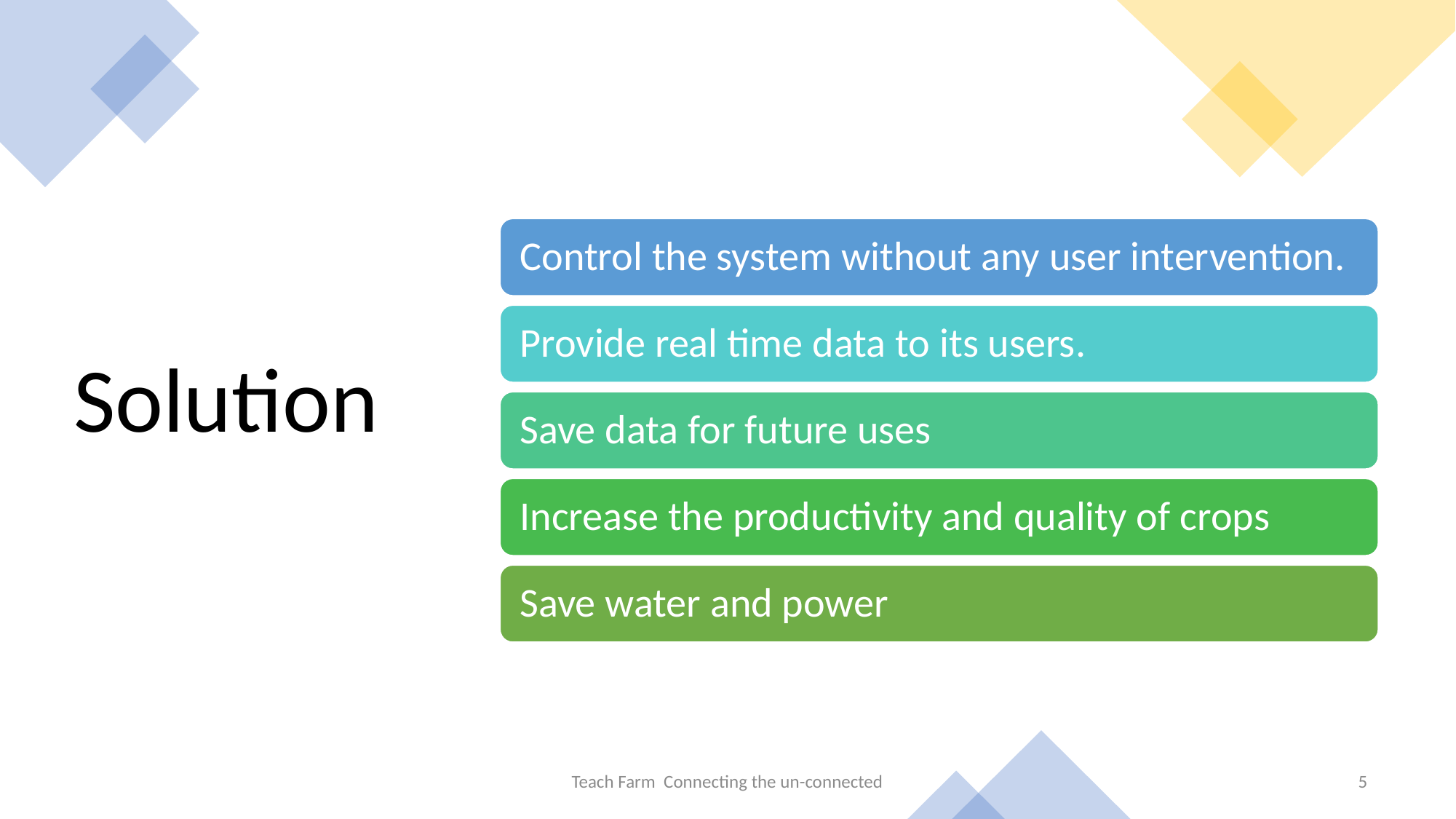

# Solution

Control the system without any user intervention.
Provide real time data to its users.
Save data for future uses
Increase the productivity and quality of crops
Save water and power

Teach Farm  Connecting the un-connected
5